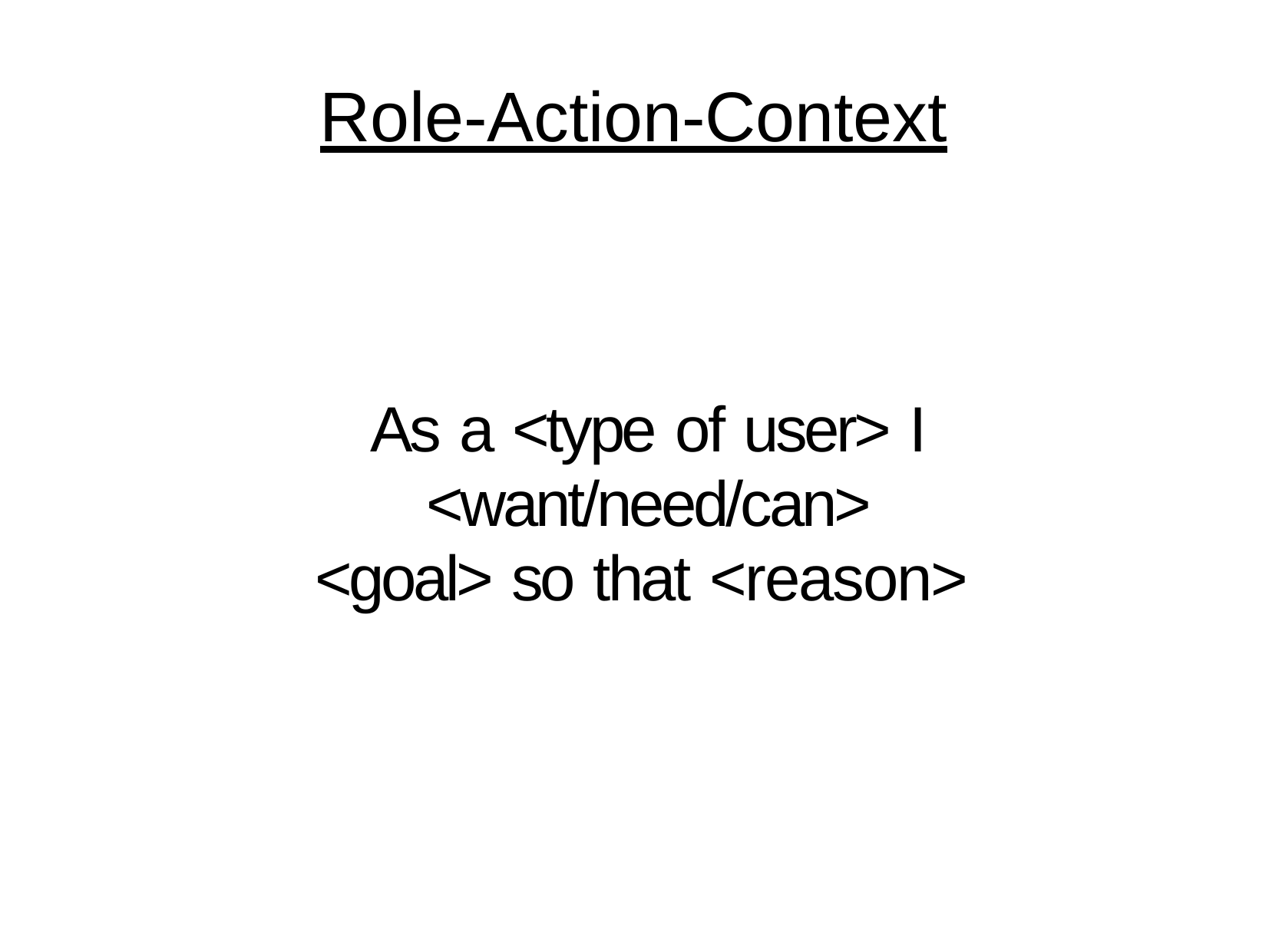

# Role-Action-Context
As a <type of user> I <want/need/can>
<goal> so that <reason>